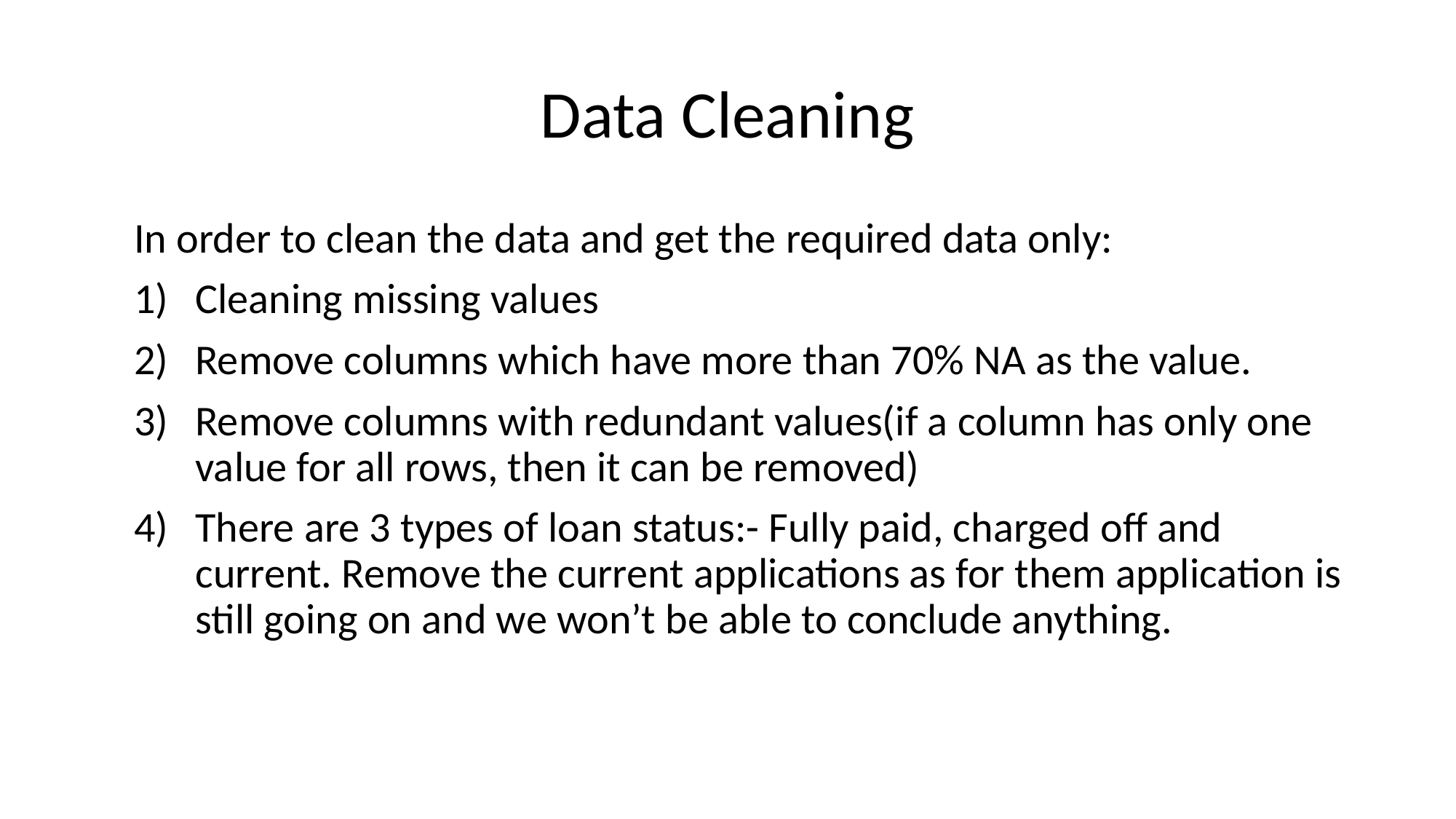

# Data Cleaning
In order to clean the data and get the required data only:
Cleaning missing values
Remove columns which have more than 70% NA as the value.
Remove columns with redundant values(if a column has only one value for all rows, then it can be removed)
There are 3 types of loan status:- Fully paid, charged off and current. Remove the current applications as for them application is still going on and we won’t be able to conclude anything.